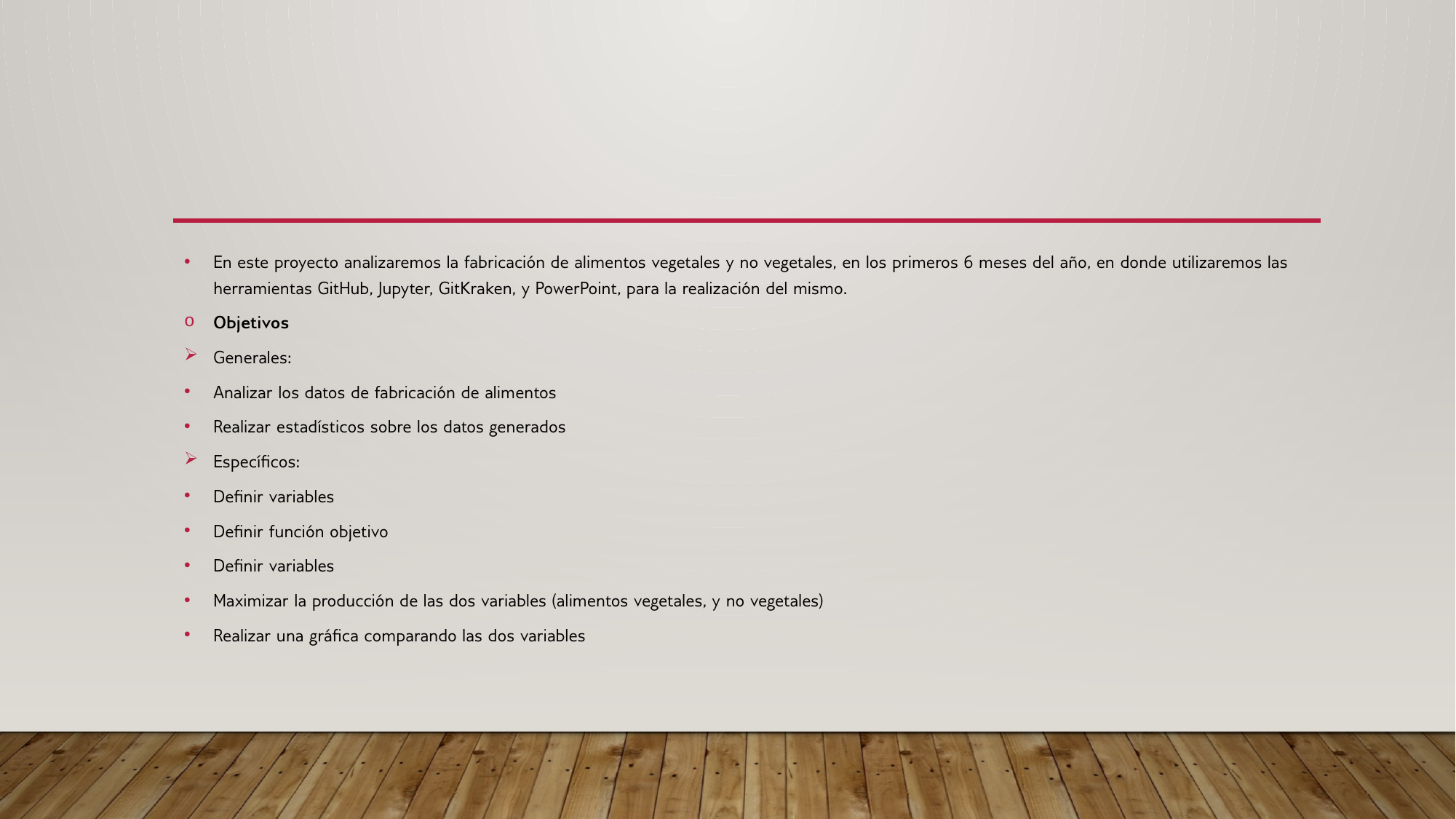

En este proyecto analizaremos la fabricación de alimentos vegetales y no vegetales, en los primeros 6 meses del año, en donde utilizaremos las herramientas GitHub, Jupyter, GitKraken, y PowerPoint, para la realización del mismo.
Objetivos
Generales:
Analizar los datos de fabricación de alimentos
Realizar estadísticos sobre los datos generados
Específicos:
Definir variables
Definir función objetivo
Definir variables
Maximizar la producción de las dos variables (alimentos vegetales, y no vegetales)
Realizar una gráfica comparando las dos variables